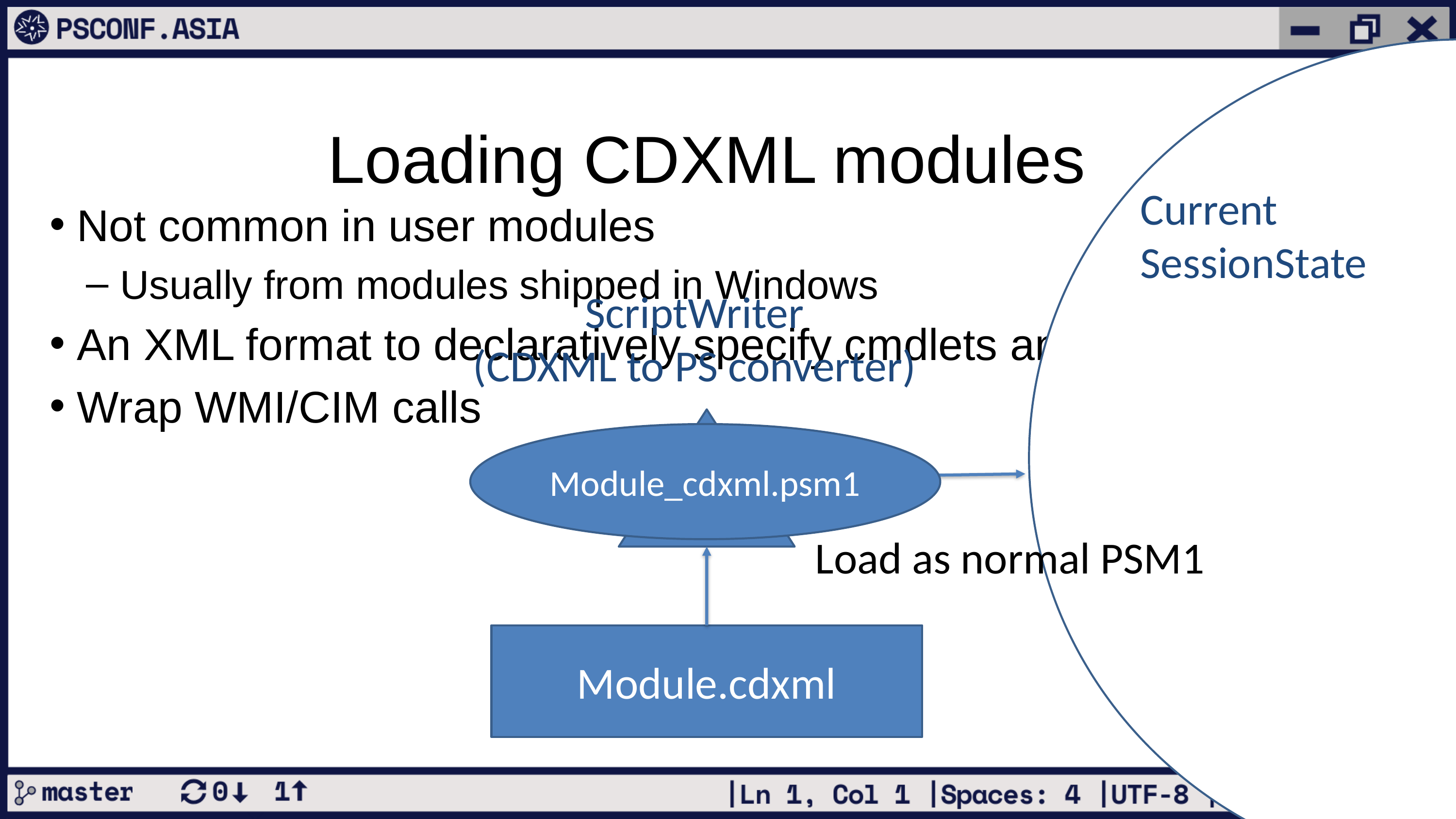

Current
SessionState
# Loading CDXML modules
Not common in user modules
 Usually from modules shipped in Windows
An XML format to declaratively specify cmdlets and objects
Wrap WMI/CIM calls
ScriptWriter
(CDXML to PS converter)

Module_cdxml.psm1
Load as normal PSM1
Module.cdxml
7.0
LF